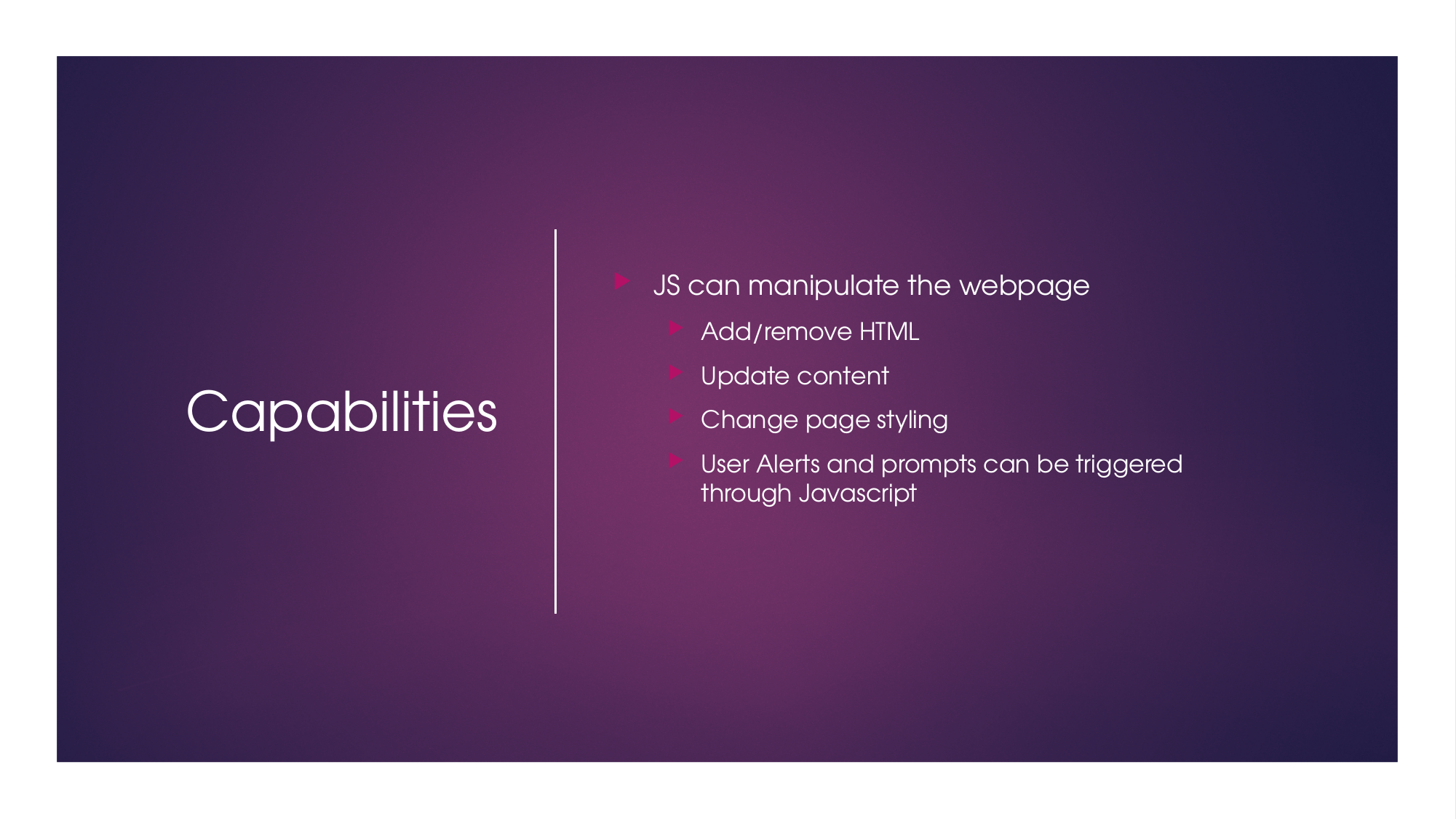

# Capabilities
JS can manipulate the webpage
Add/remove HTML
Update content
Change page styling
User Alerts and prompts can be triggered through Javascript